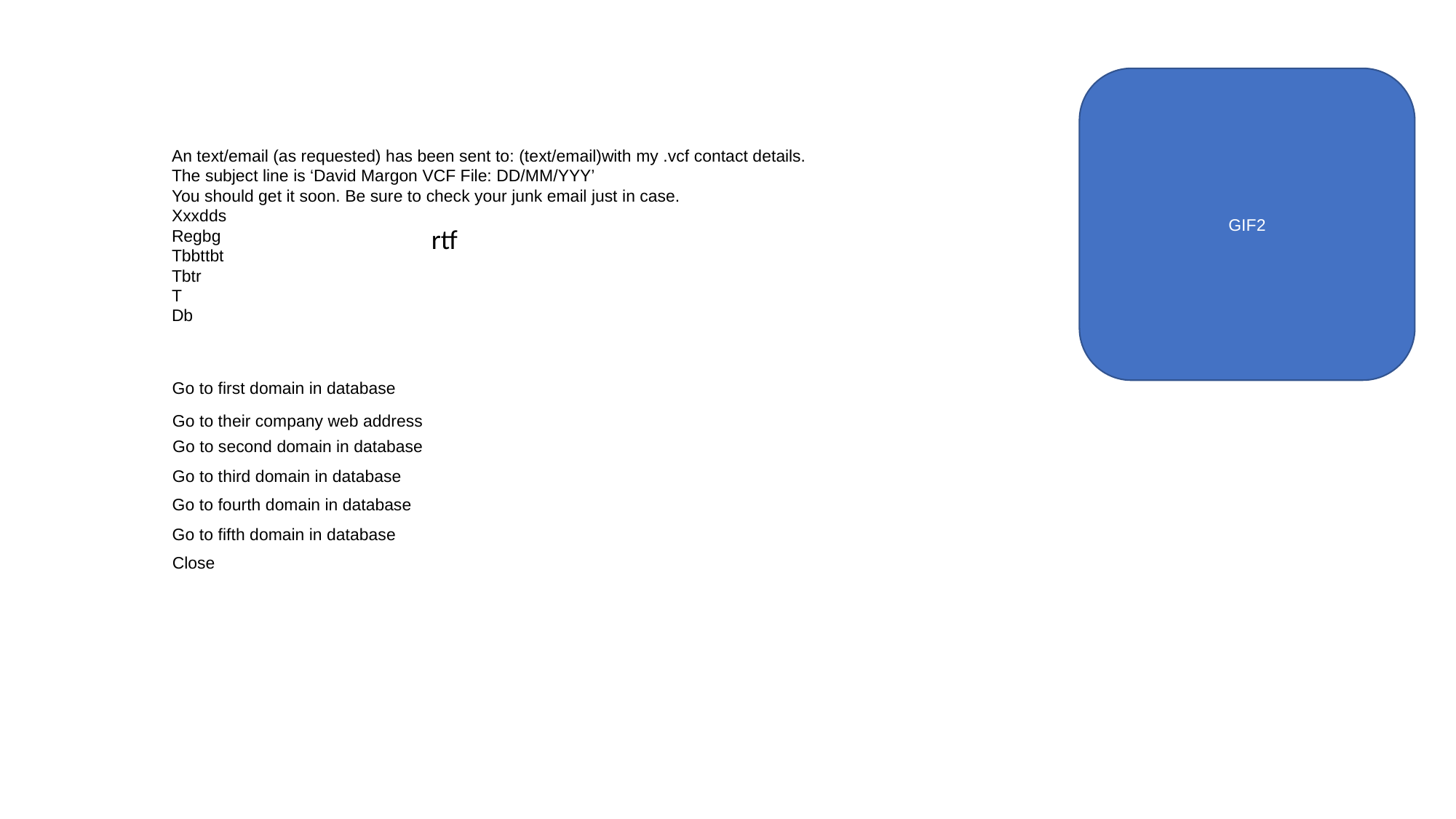

GIF2
An text/email (as requested) has been sent to: (text/email)with my .vcf contact details.
The subject line is ‘David Margon VCF File: DD/MM/YYY’
You should get it soon. Be sure to check your junk email just in case.
Xxxdds
Regbg
Tbbttbt
Tbtr
T
Db

rtf
Go to first domain in database
Go to their company web address
Go to second domain in database
Go to third domain in database
Go to fourth domain in database
Go to fifth domain in database
Close